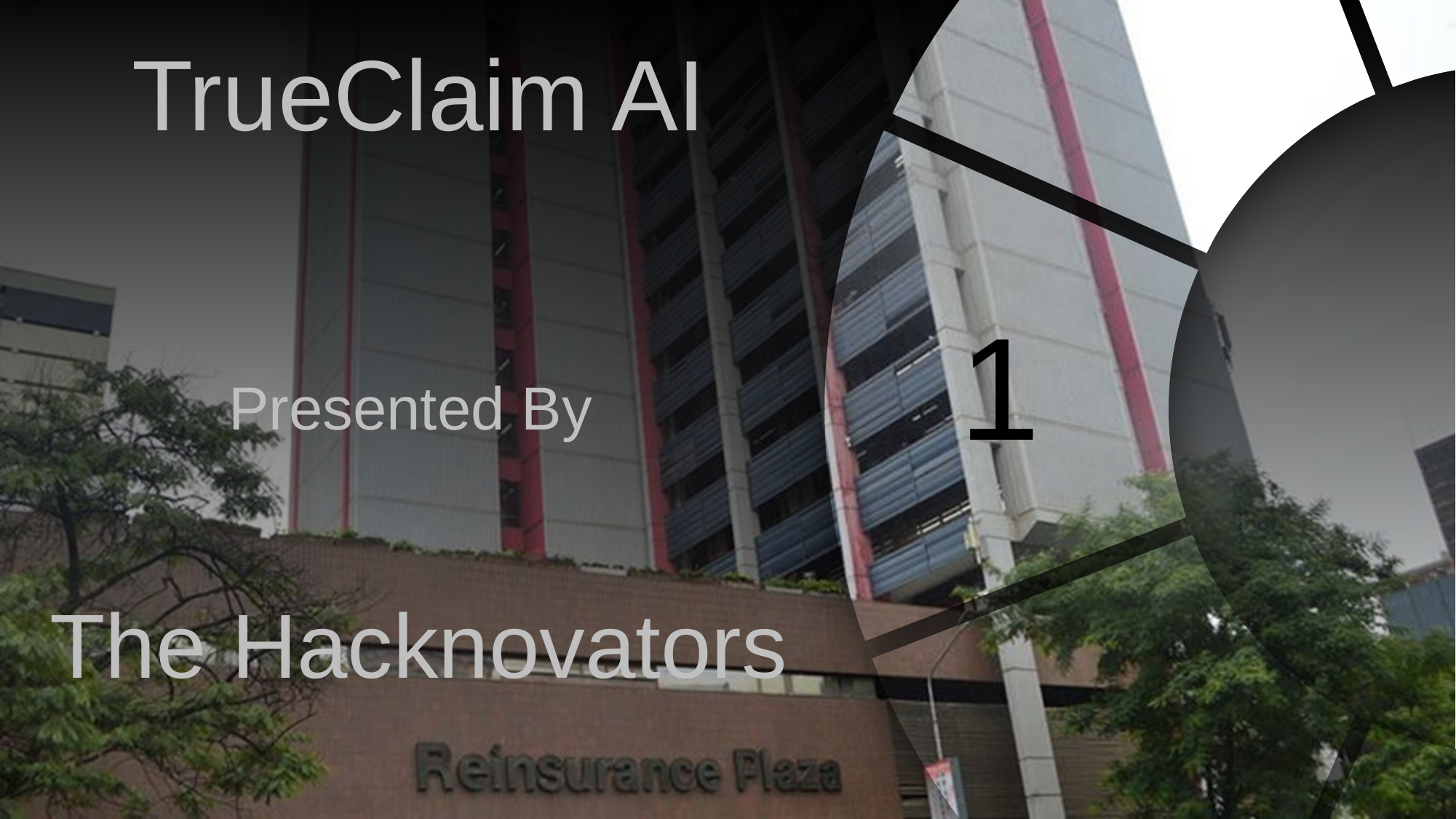

TrueClaim AI

Presented By

The Hacknovators
1
PROBLEM
Claims Processing and Fraud Detection Using AI
| Current State | Desired State |
| --- | --- |
| Too much reliance on manual data entry and verification. Slow processing times. Fraudulent claims often slip through undetected. Frustrated Stakeholders | Automated document processing. Faster claim settlement. Free staff for higher value tasks Enhanced customer experience with quicker solutions. |